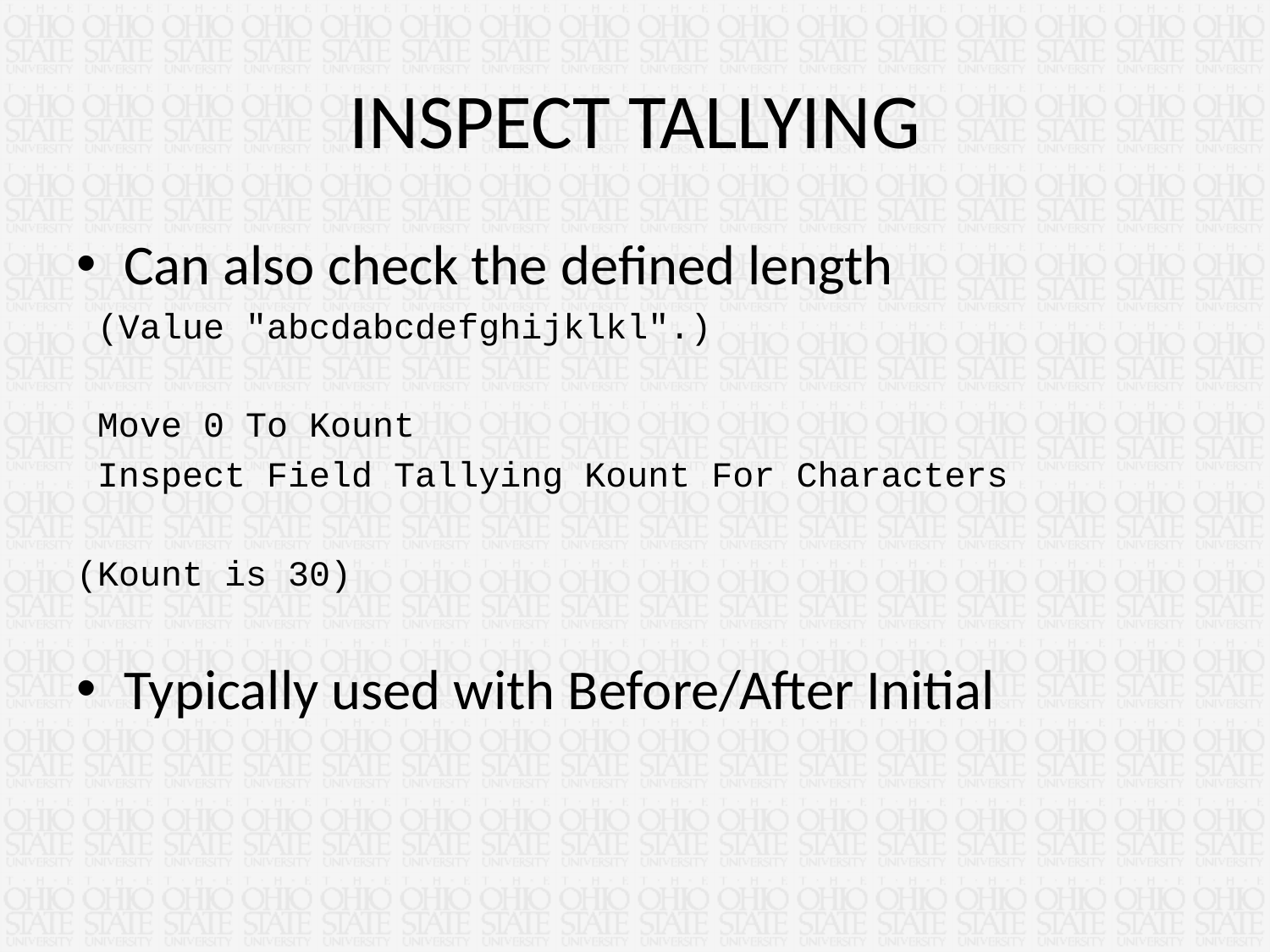

# INSPECT TALLYING
Can also check the defined length
 (Value "abcdabcdefghijklkl".)

 Move 0 To Kount
 Inspect Field Tallying Kount For Characters

(Kount is 30)

Typically used with Before/After Initial